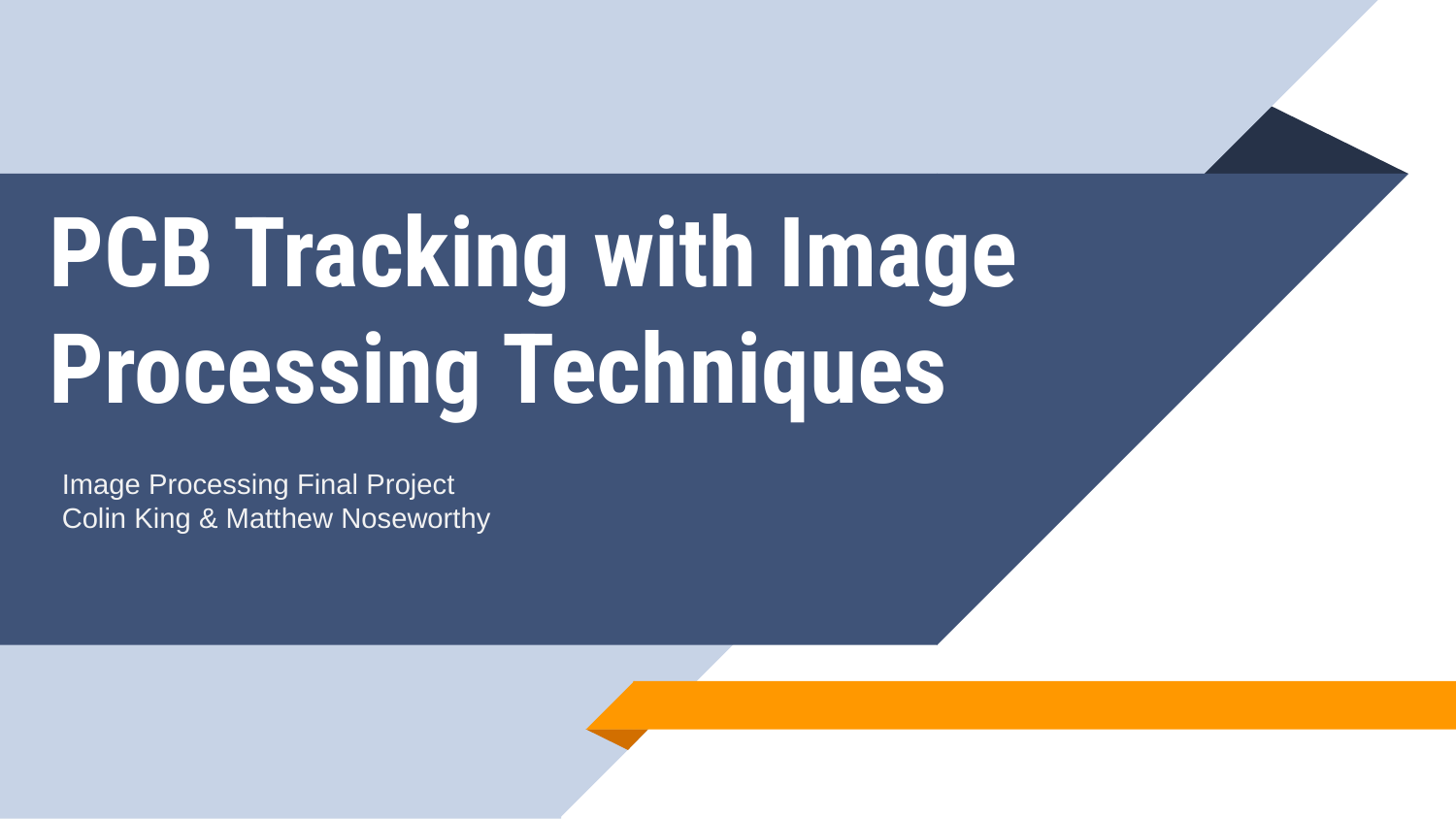

# PCB Tracking with Image Processing Techniques
Image Processing Final Project
Colin King & Matthew Noseworthy